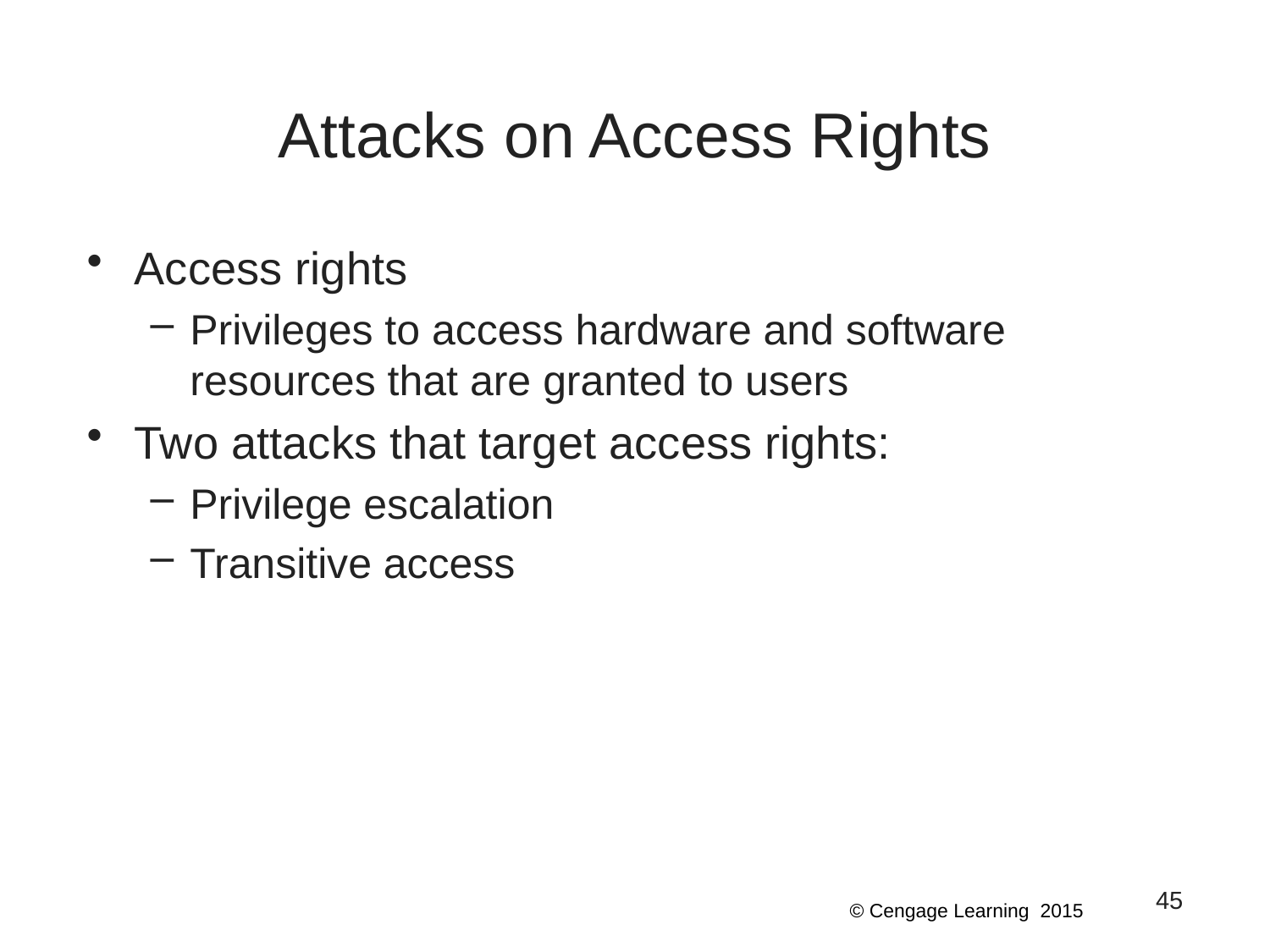

# Attacks on Access Rights
Access rights
Privileges to access hardware and software resources that are granted to users
Two attacks that target access rights:
Privilege escalation
Transitive access
45